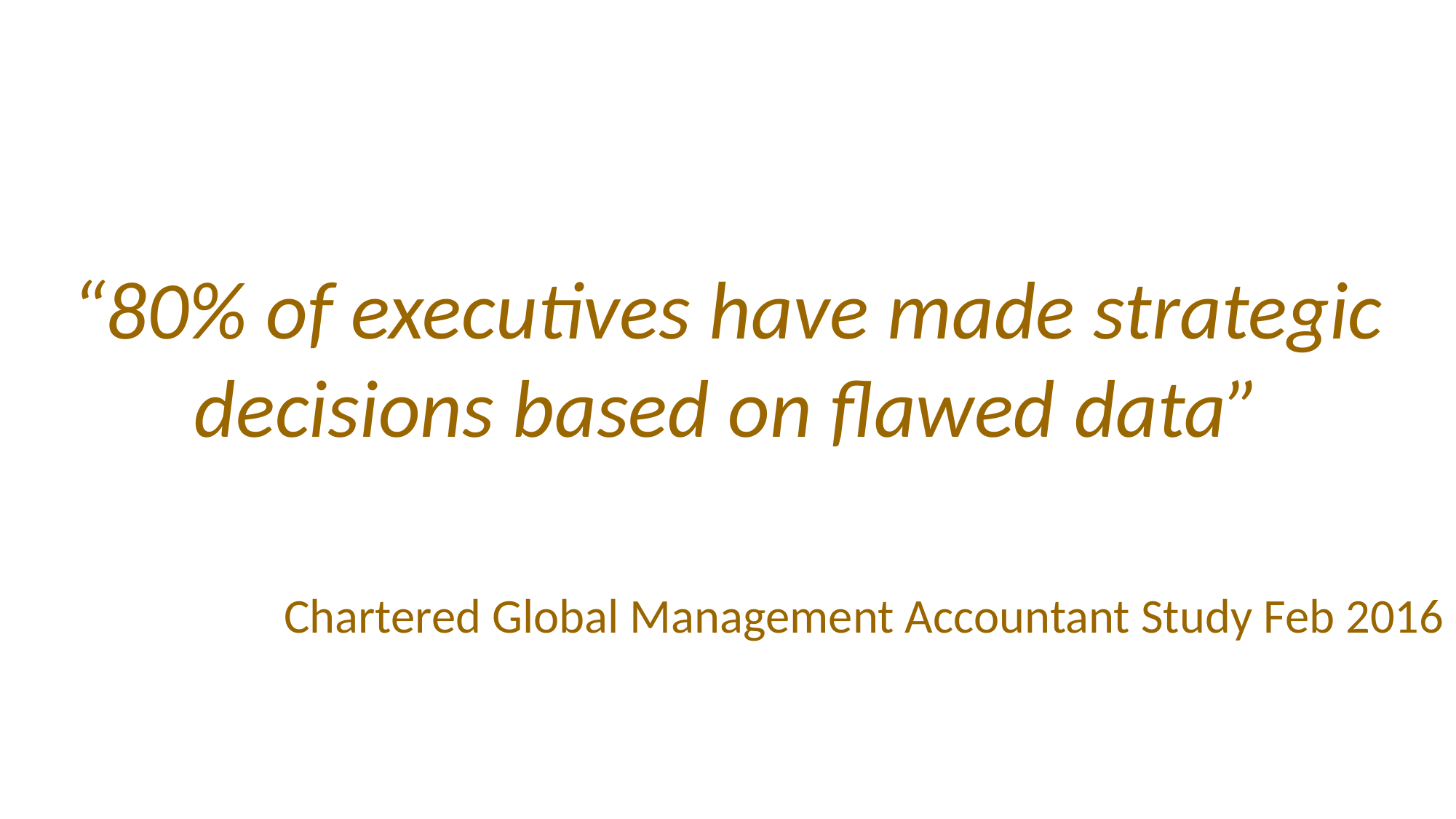

“80% of executives have made strategic
decisions based on flawed data”

Chartered Global Management Accountant Study Feb 2016